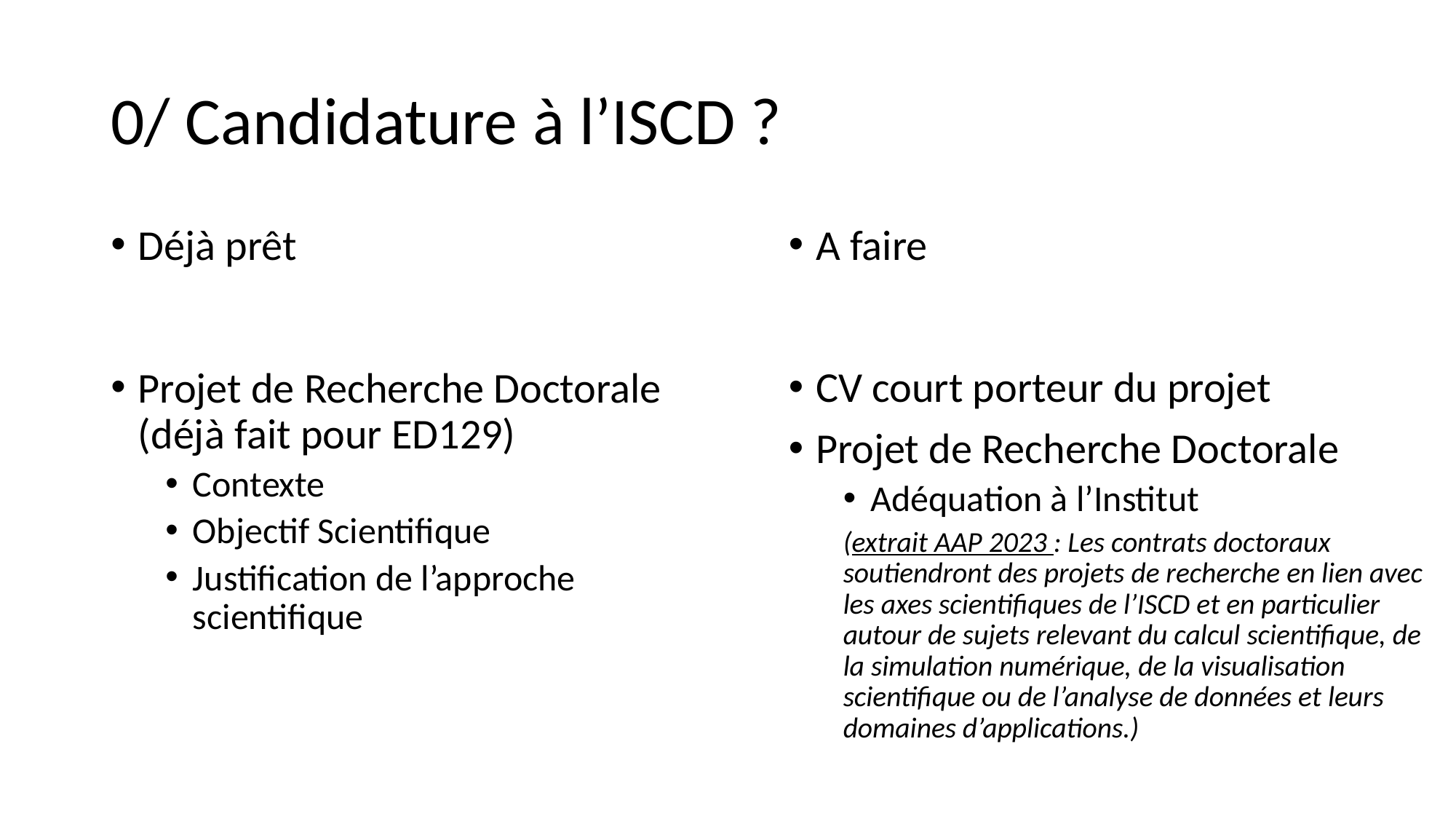

# 0/ Candidature à l’ISCD ?

Déjà prêt

A faire
Projet de Recherche Doctorale (déjà fait pour ED129)
Contexte
Objectif Scientifique
Justification de l’approche scientifique

CV court porteur du projet
Projet de Recherche Doctorale
Adéquation à l’Institut
(extrait AAP 2023 : Les contrats doctoraux soutiendront des projets de recherche en lien avec les axes scientifiques de l’ISCD et en particulier autour de sujets relevant du calcul scientifique, de la simulation numérique, de la visualisation scientifique ou de l’analyse de données et leurs domaines d’applications.)